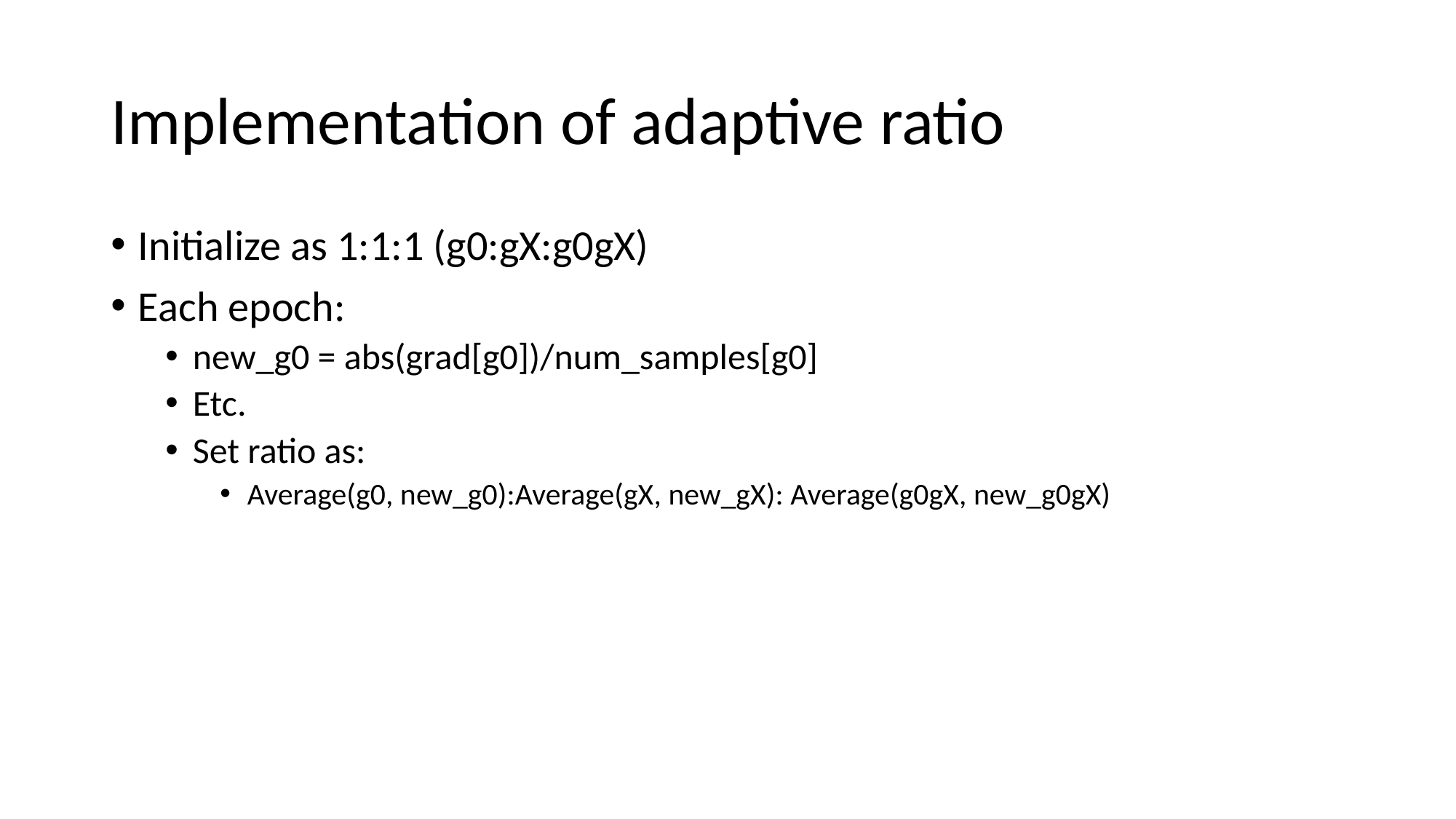

# Implementation of adaptive ratio
Initialize as 1:1:1 (g0:gX:g0gX)
Each epoch:
new_g0 = abs(grad[g0])/num_samples[g0]
Etc.
Set ratio as:
Average(g0, new_g0):Average(gX, new_gX): Average(g0gX, new_g0gX)